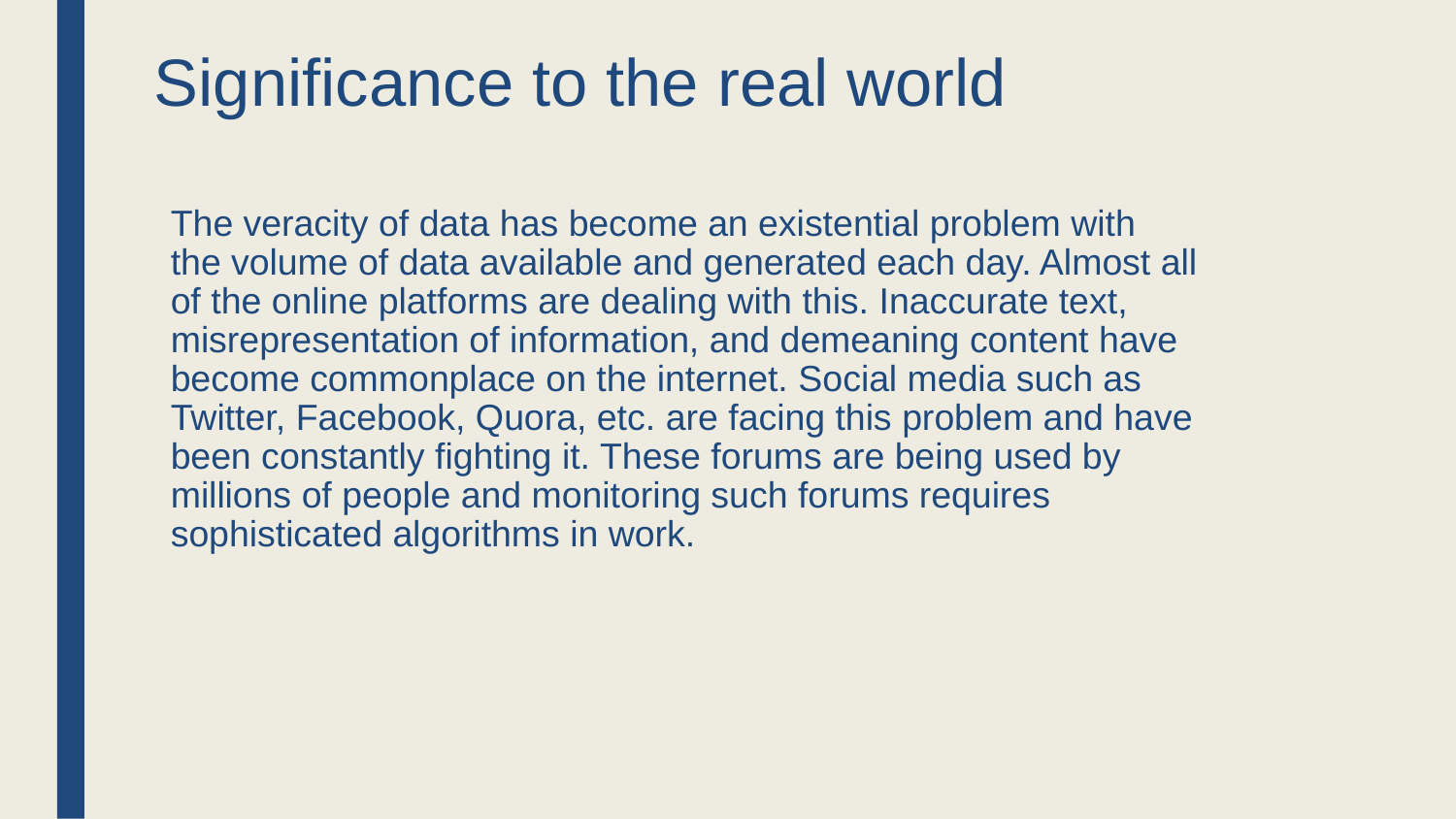

# Significance to the real world
The veracity of data has become an existential problem with
the volume of data available and generated each day. Almost all
of the online platforms are dealing with this. Inaccurate text,
misrepresentation of information, and demeaning content have
become commonplace on the internet. Social media such as
Twitter, Facebook, Quora, etc. are facing this problem and have
been constantly fighting it. These forums are being used by
millions of people and monitoring such forums requires
sophisticated algorithms in work.